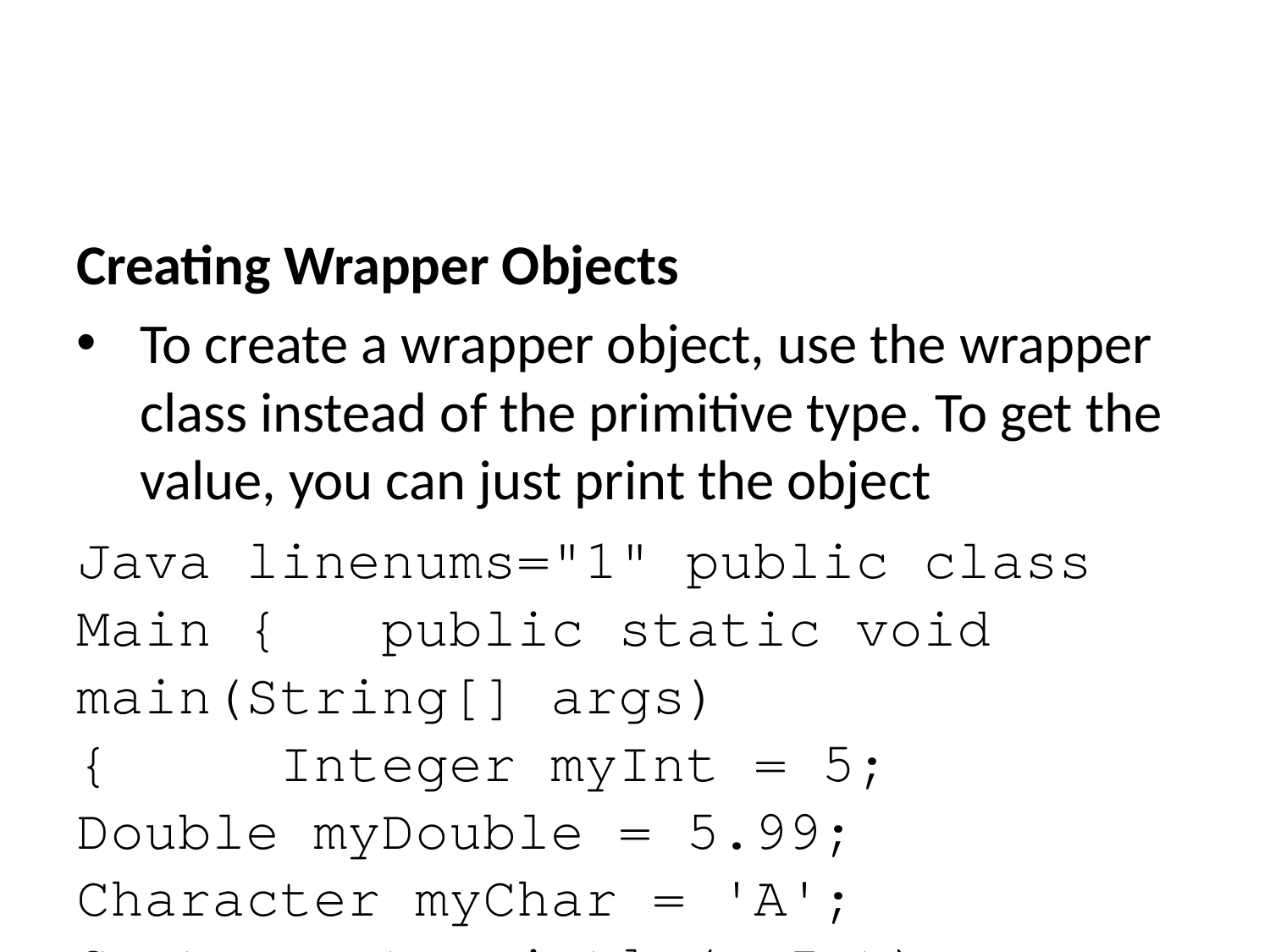

Creating Wrapper Objects
To create a wrapper object, use the wrapper class instead of the primitive type. To get the value, you can just print the object
Java linenums="1" public class Main {   public static void main(String[] args) {     Integer myInt = 5;     Double myDouble = 5.99;     Character myChar = 'A';     System.out.println(myInt);     System.out.println(myDouble);     System.out.println(myChar);   } }